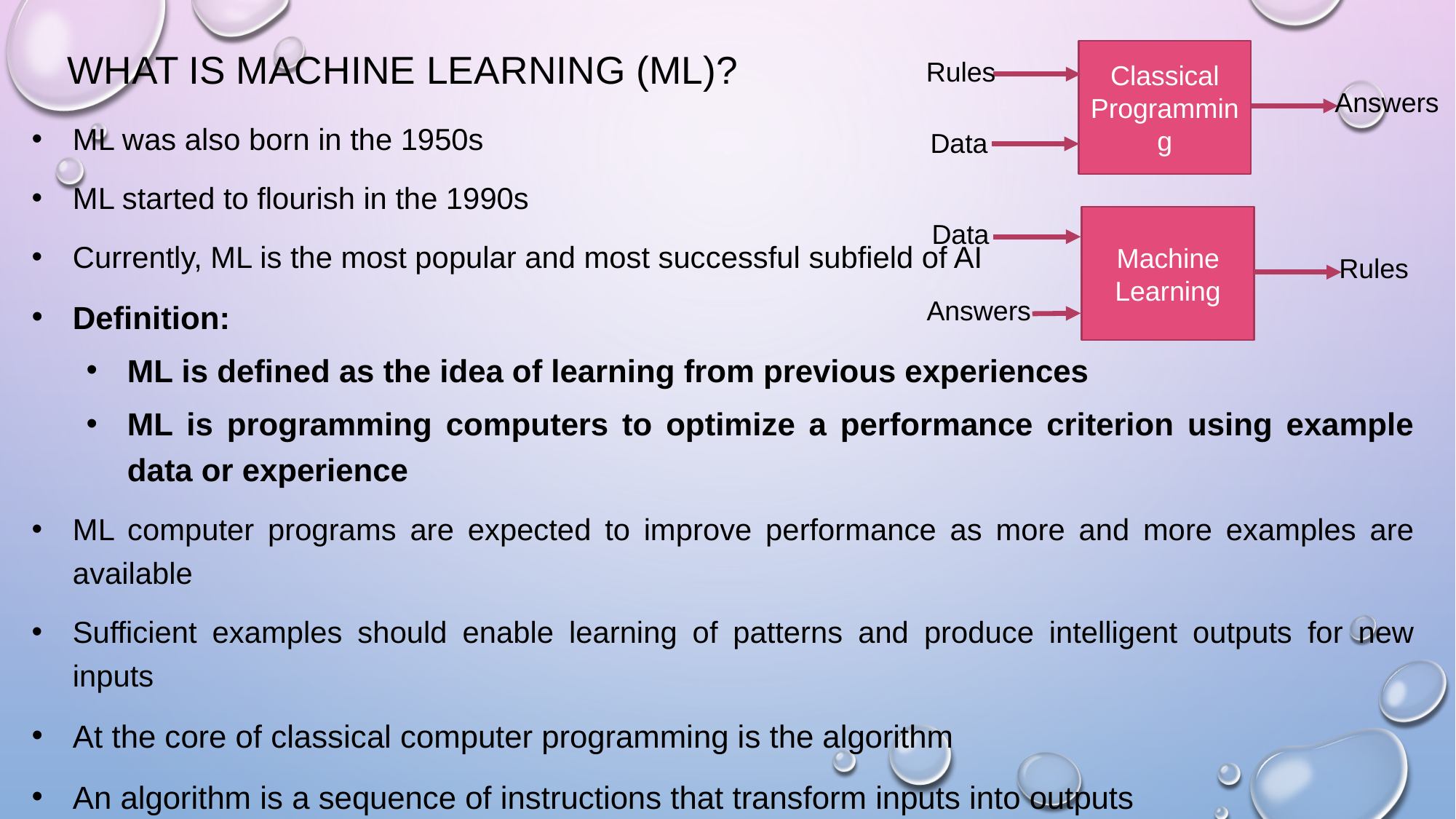

# What is machine learning (ML)?
Classical Programming
Rules
Answers
Data
ML was also born in the 1950s
ML started to flourish in the 1990s
Currently, ML is the most popular and most successful subfield of AI
Definition:
ML is defined as the idea of learning from previous experiences
ML is programming computers to optimize a performance criterion using example data or experience
ML computer programs are expected to improve performance as more and more examples are available
Sufficient examples should enable learning of patterns and produce intelligent outputs for new inputs
At the core of classical computer programming is the algorithm
An algorithm is a sequence of instructions that transform inputs into outputs
Classical computer programs assume a deterministic output for each input
Machine Learning
Data
Rules
Answers